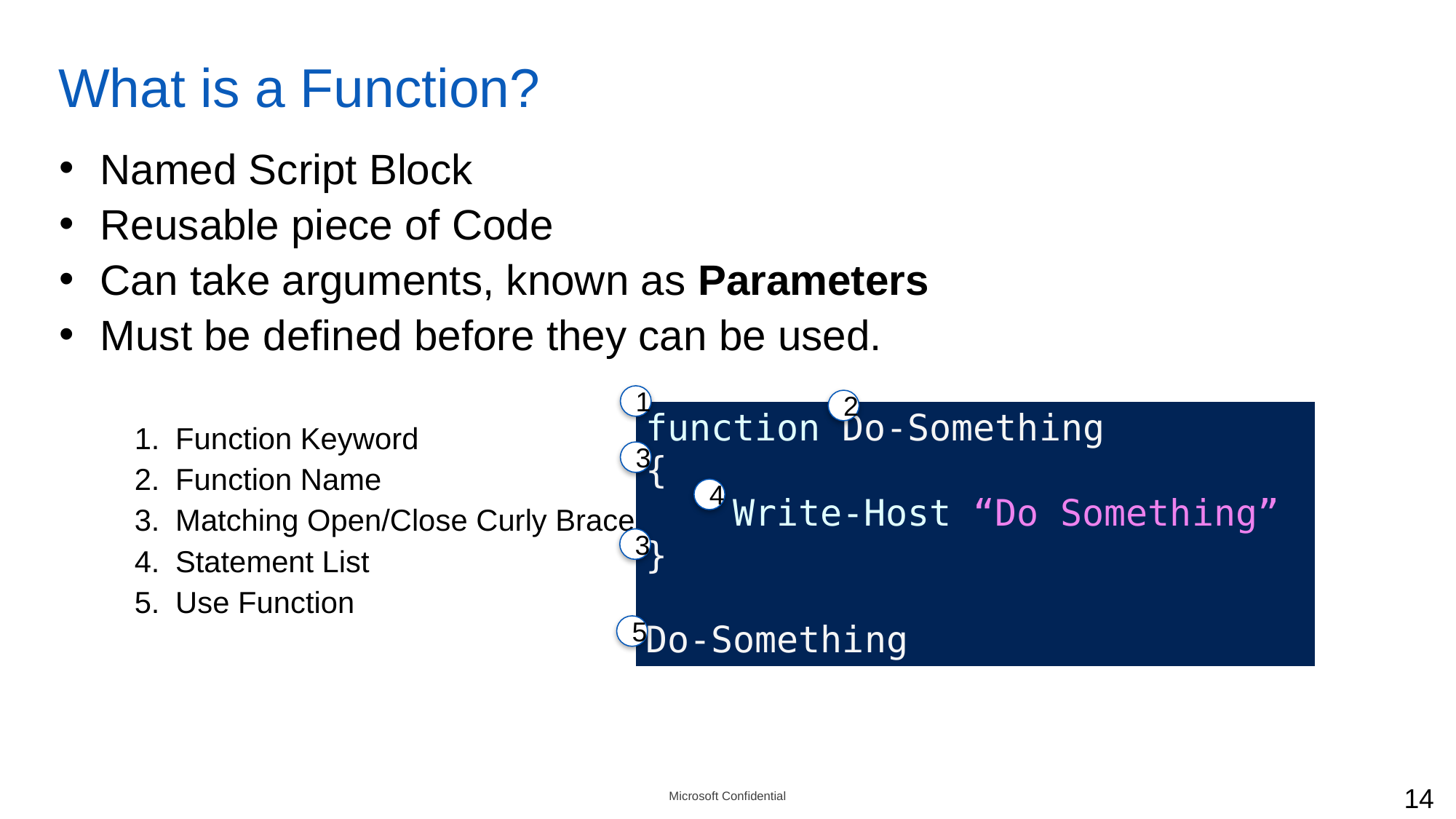

# What is a Function?
Named Script Block
Reusable piece of Code
Can take arguments, known as Parameters
Must be defined before they can be used.

Function Keyword
Function Name
Matching Open/Close Curly Braces
Statement List
Use Function

1
2
| function Do-Something { Write-Host “Do Something” } Do-Something |
| --- |
3
4
3
5
Microsoft Confidential
14